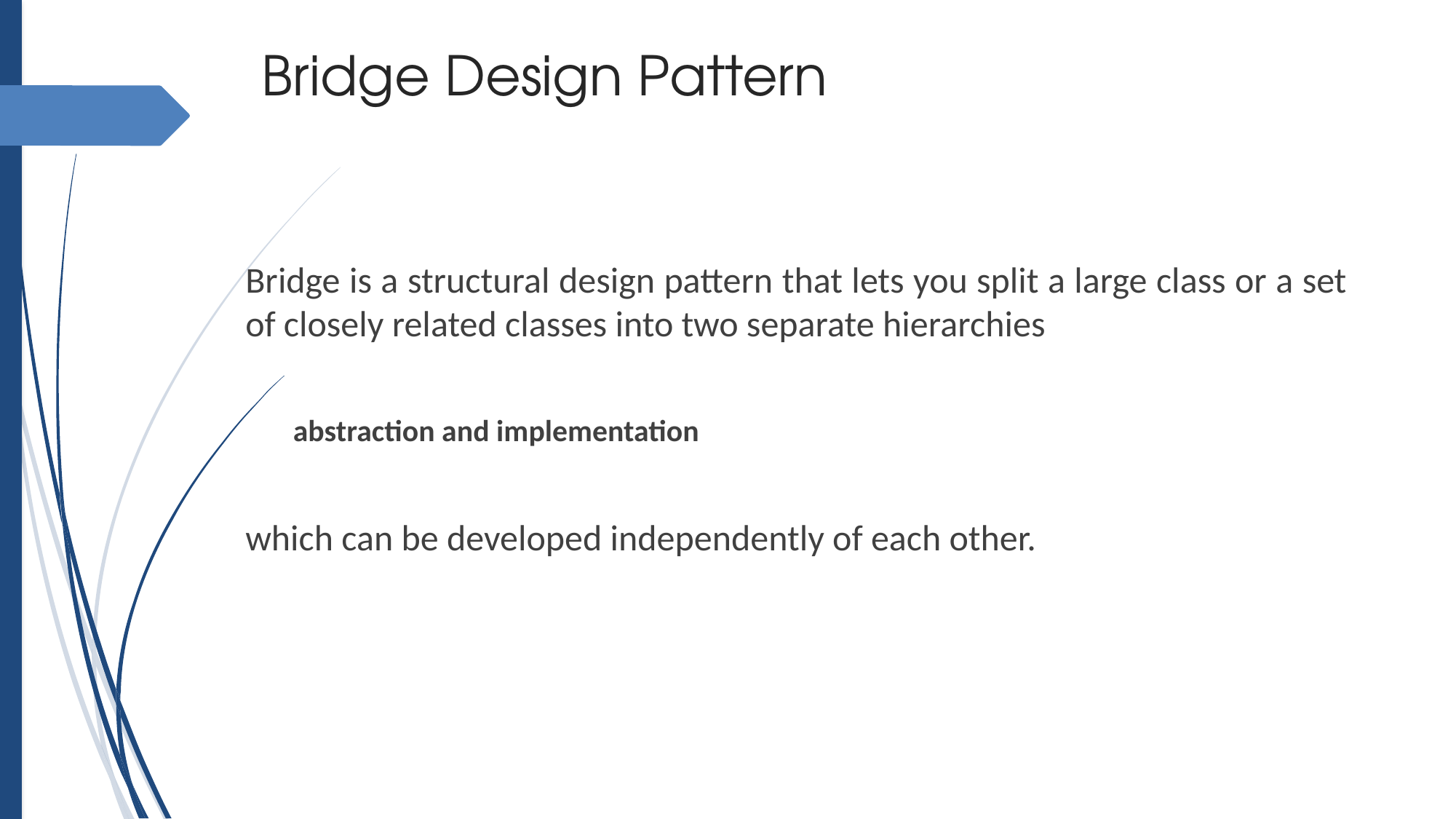

# Bridge Design Pattern

Bridge is a structural design pattern that lets you split a large class or a set of closely related classes into two separate hierarchies

abstraction and implementation

which can be developed independently of each other.